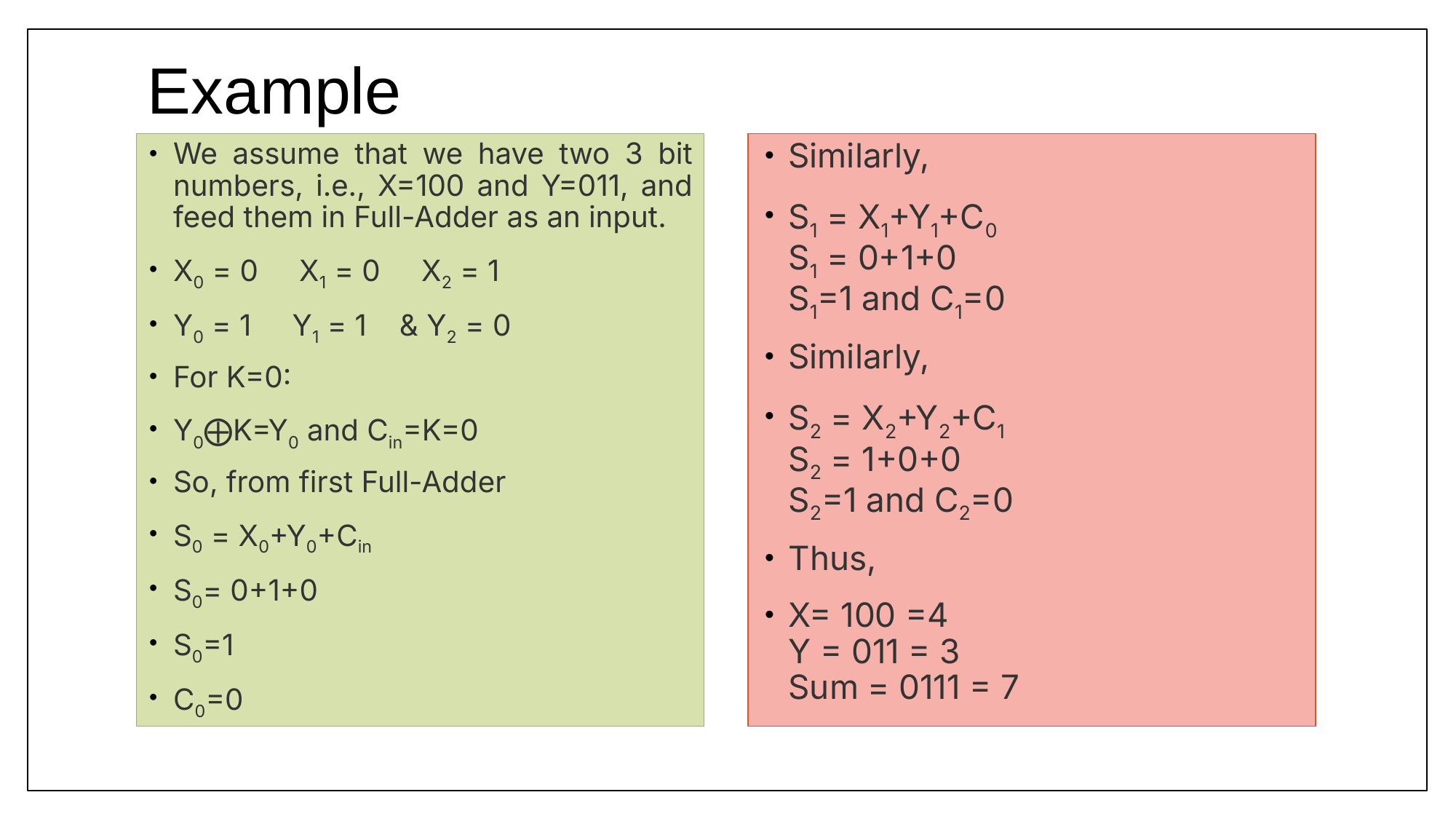

# Example
We assume that we have two 3 bit numbers, i.e., X=100 and Y=011, and feed them in Full-Adder as an input.
X0 = 0     X1 = 0     X2 = 1
Y0 = 1     Y1 = 1    & Y2 = 0
For K=0:
Y0⨁K=Y0 and Cin=K=0
So, from first Full-Adder
S0 = X0+Y0+Cin
S0= 0+1+0
S0=1
C0=0
Similarly,
S1 = X1+Y1+C0
S1 = 0+1+0
S1=1 and C1=0
Similarly,
S2 = X2+Y2+C1
S2 = 1+0+0
S2=1 and C2=0
Thus,
X= 100 =4
Y = 011 = 3
Sum = 0111 = 7